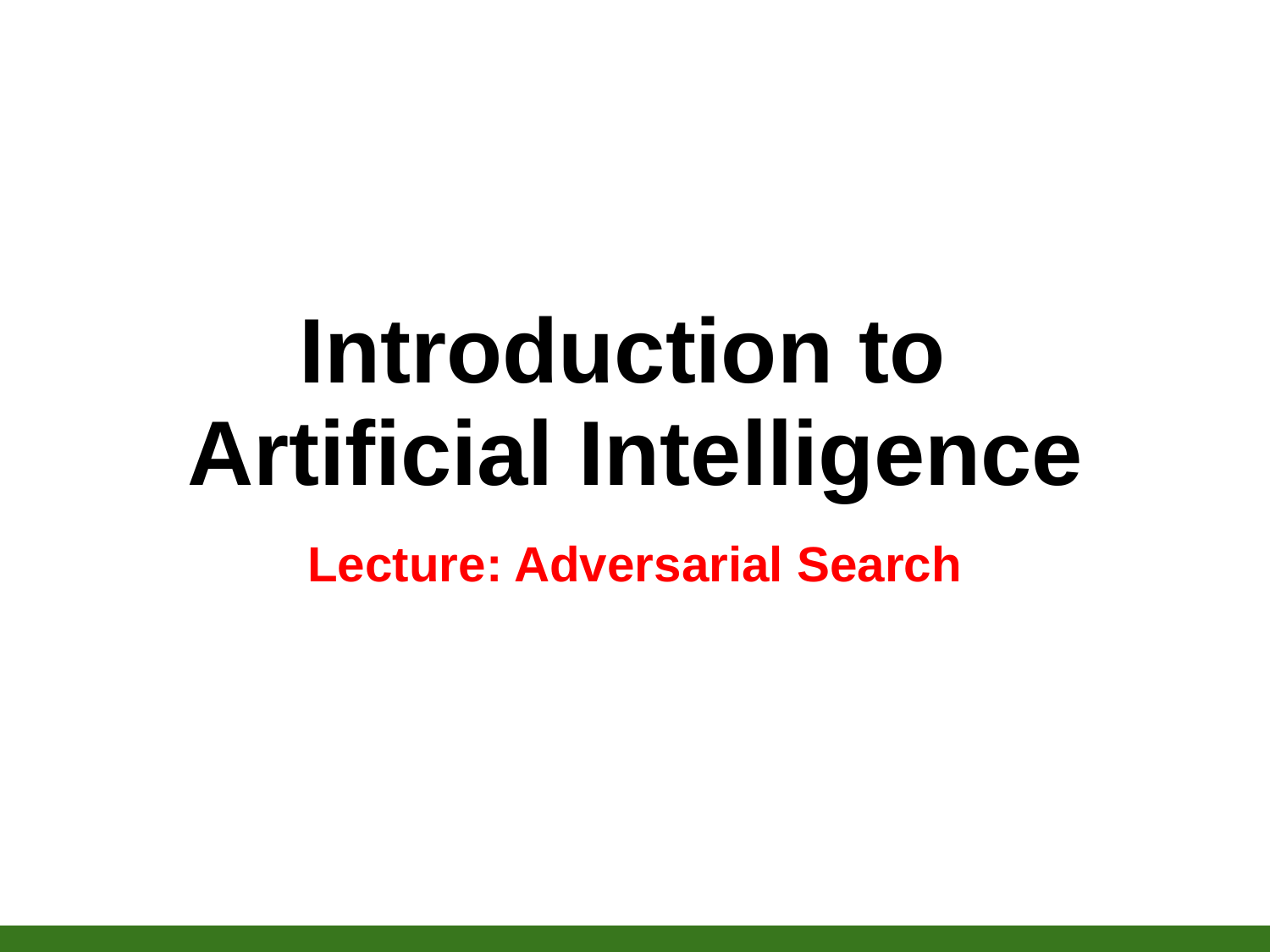

# Introduction to
Artificial Intelligence
Lecture: Adversarial Search